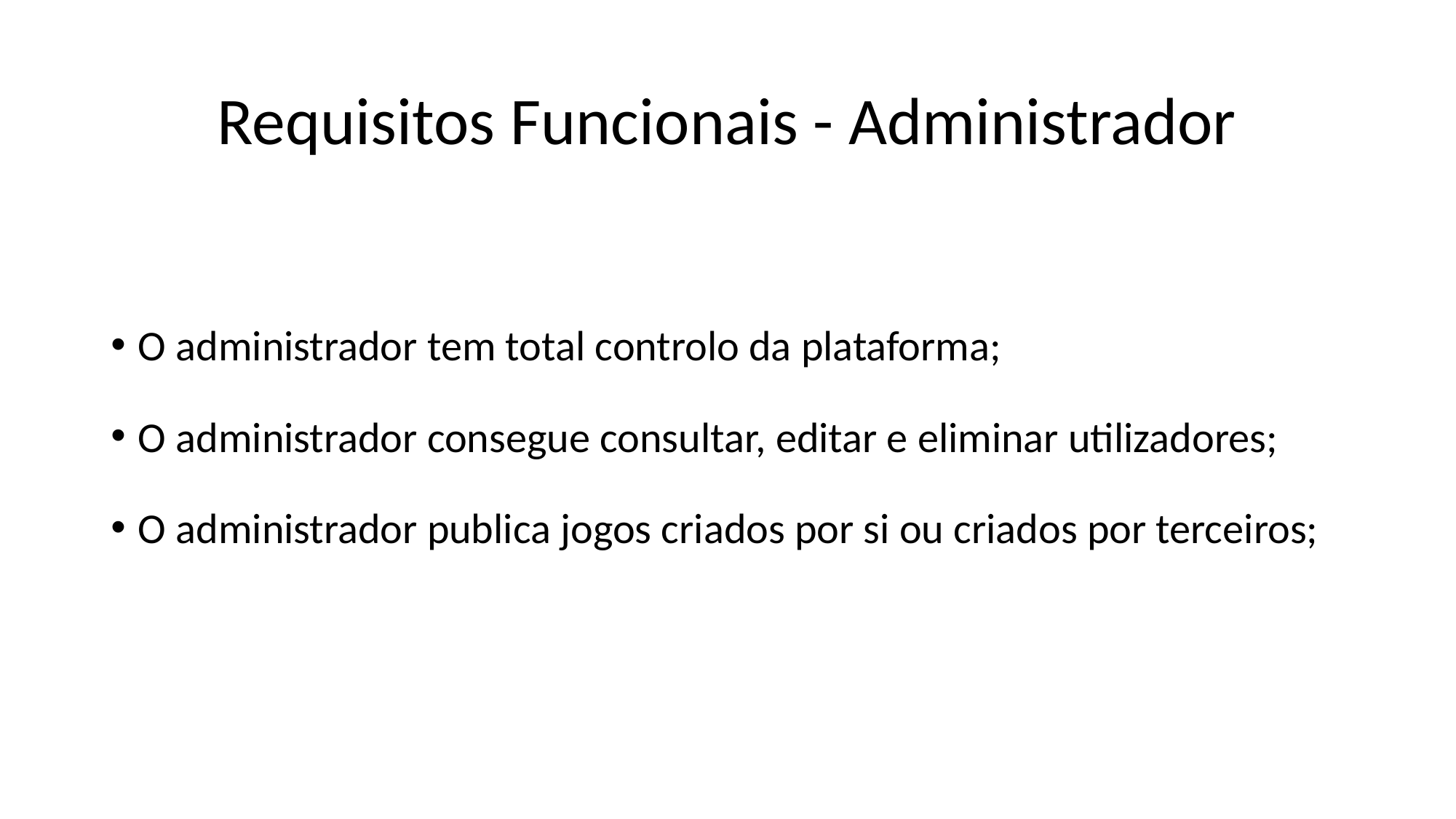

# Requisitos Funcionais - Administrador
O administrador tem total controlo da plataforma;
O administrador consegue consultar, editar e eliminar utilizadores;
O administrador publica jogos criados por si ou criados por terceiros;